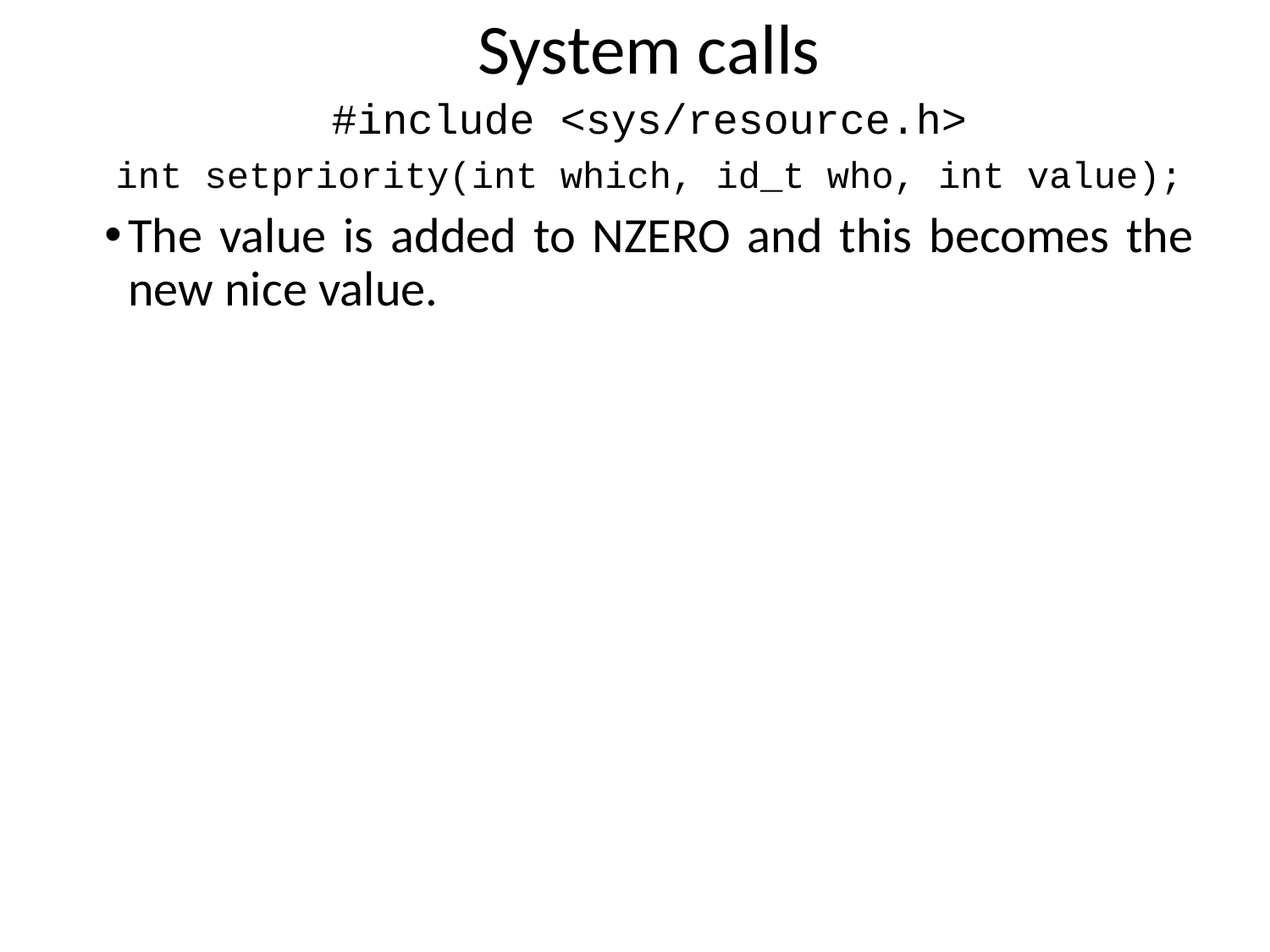

# System calls
#include <sys/resource.h>
int setpriority(int which, id_t who, int value);
The value is added to NZERO and this becomes the new nice value.